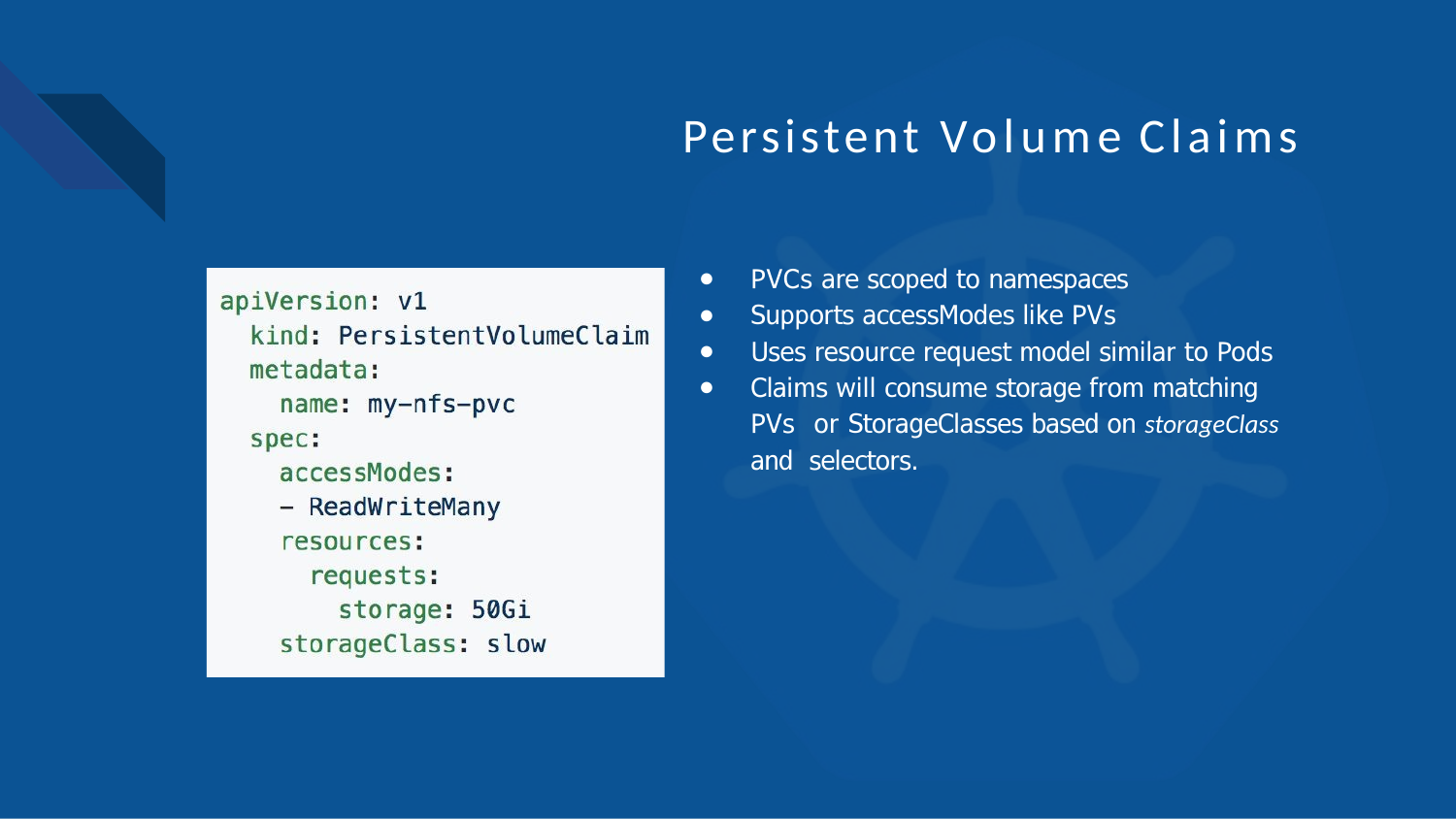

# Persistent Volume Claims
PVCs are scoped to namespaces
Supports accessModes like PVs
Uses resource request model similar to Pods
Claims will consume storage from matching PVs  or StorageClasses based on storageClass and  selectors.